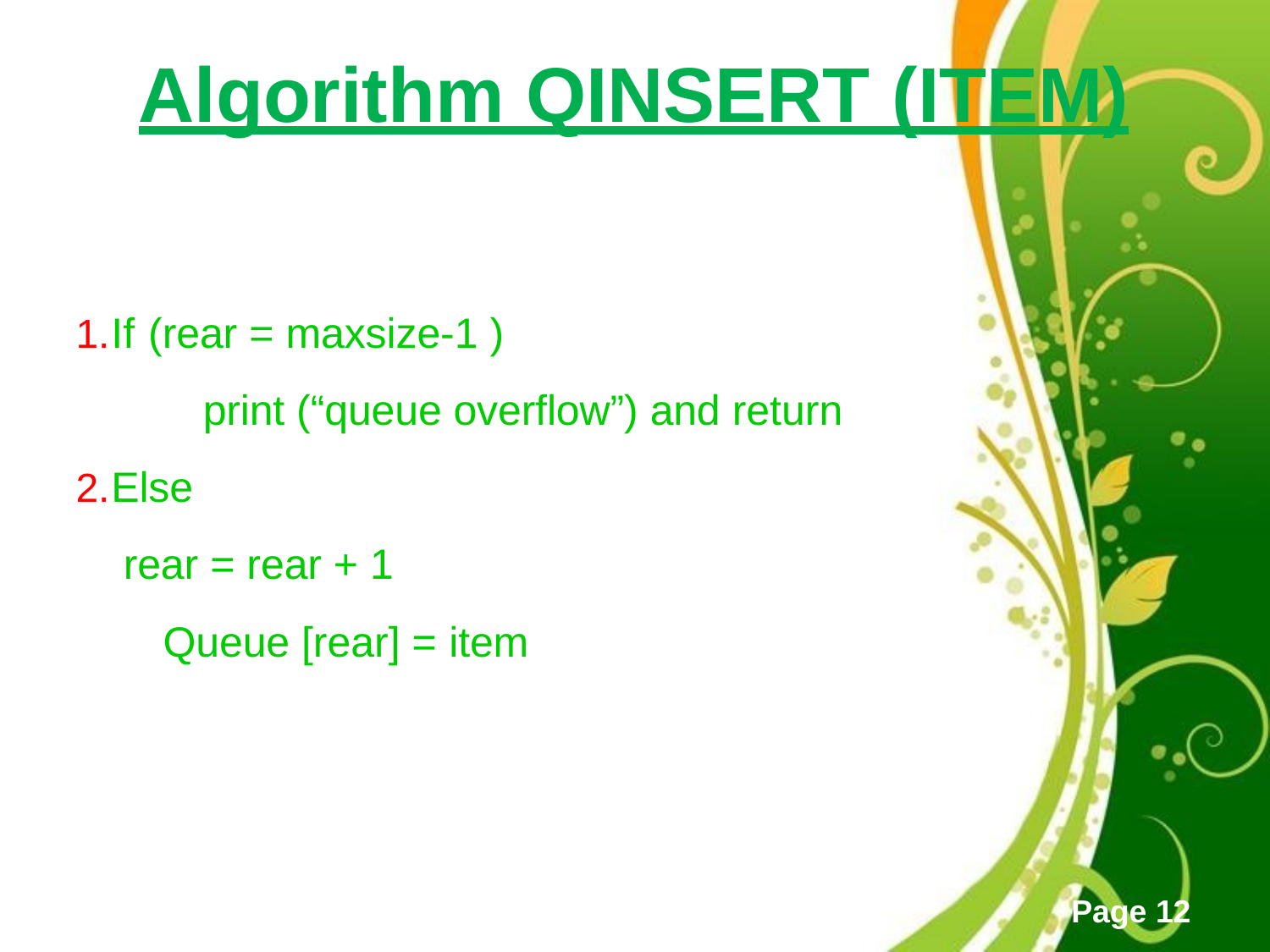

# Algorithm QINSERT (ITEM)
If	(rear = maxsize-1 )
print (“queue overflow”) and return
Else
rear = rear + 1  Queue [rear] = item
Page 12